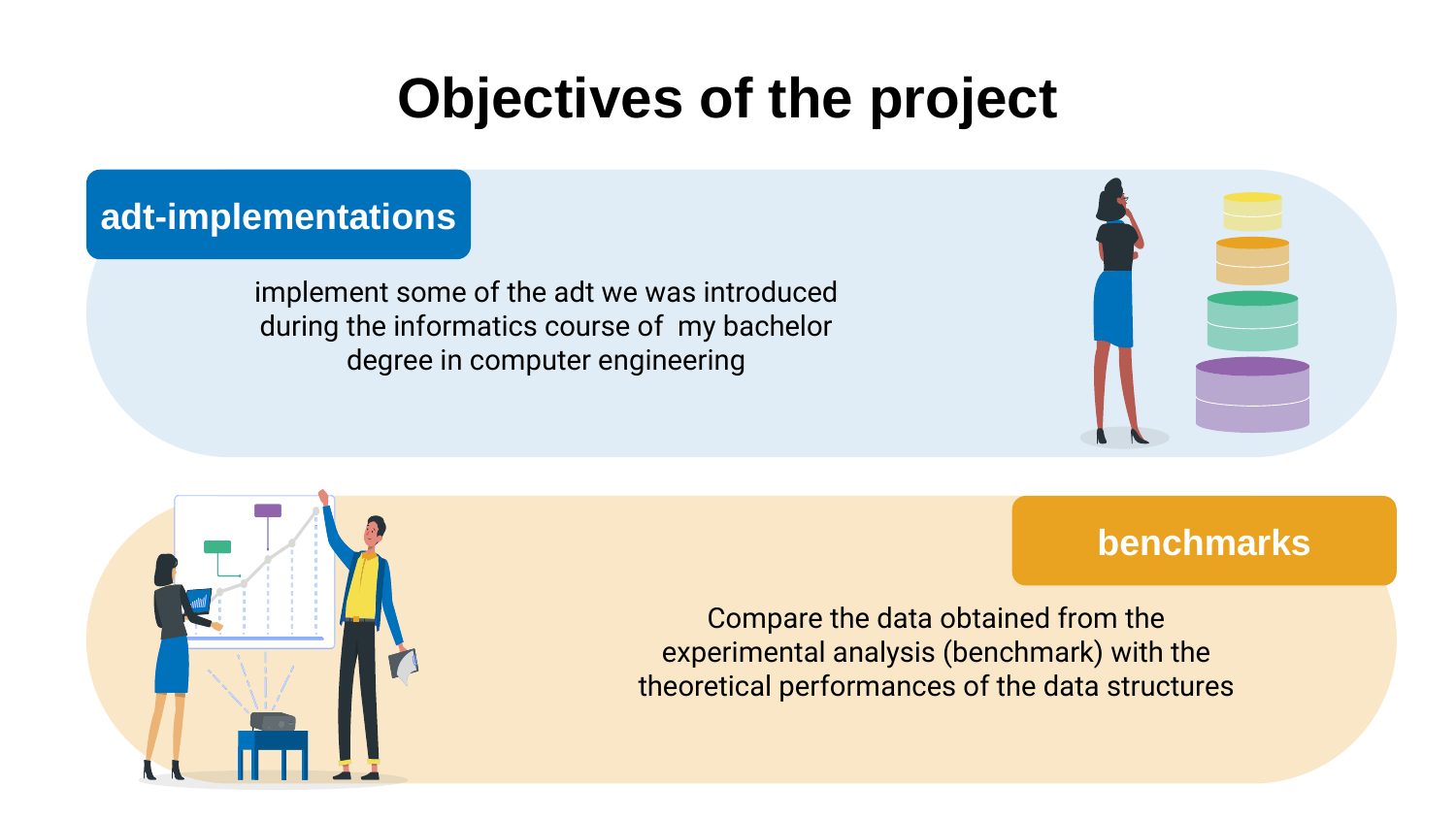

# Objectives of the project

adt-implementations
implement some of the adt we was introduced during the informatics course of  my bachelor degree in computer engineering

benchmarks
Compare the data obtained from the experimental analysis (benchmark) with the theoretical performances of the data structures